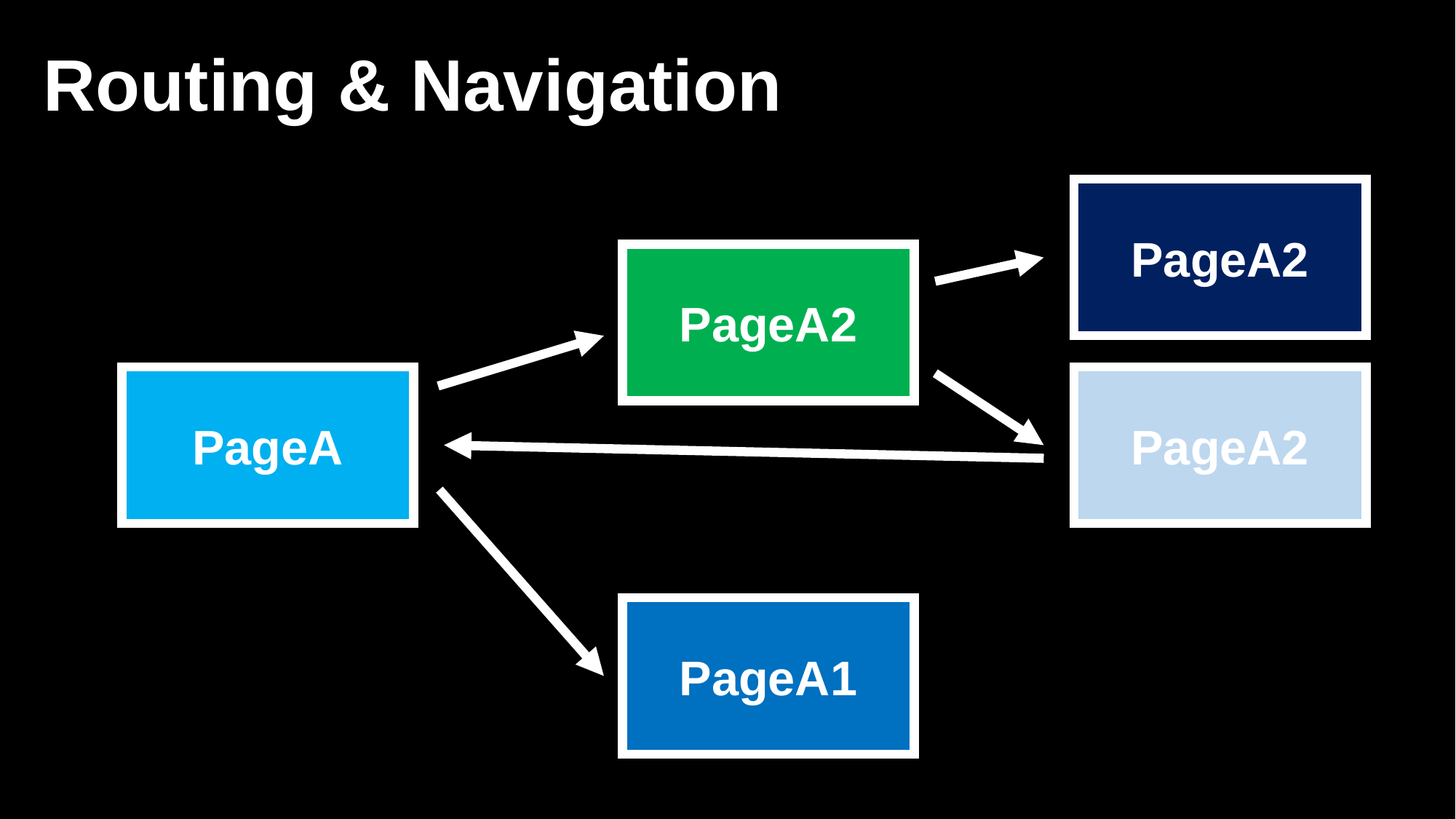

# Routing & Navigation

PageA2
PageA2
PageA
PageA2
PageA1